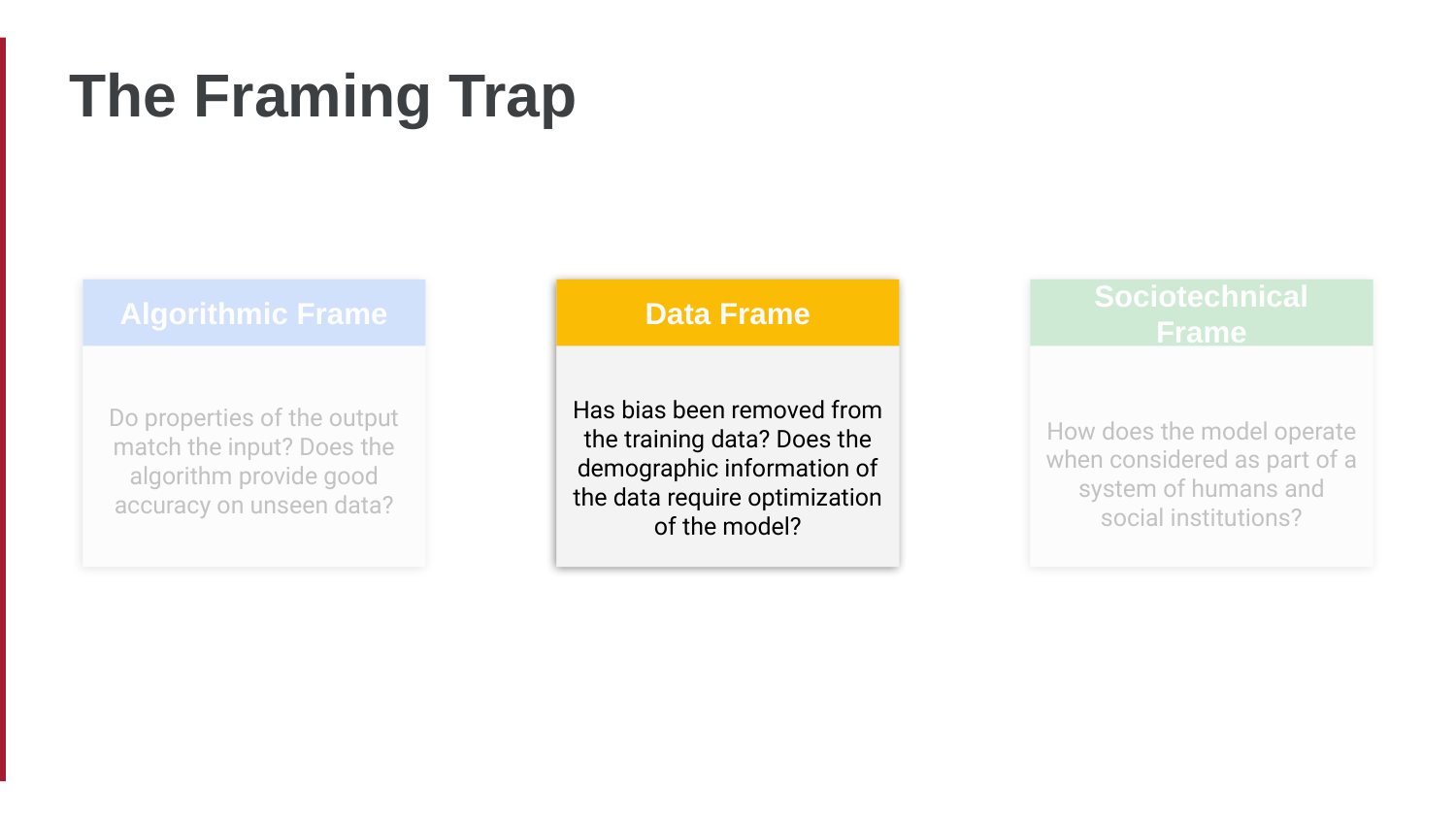

The Framing Trap

Algorithmic Frame

Data Frame

Sociotechnical Frame

Do properties of the output match the input? Does the algorithm provide good accuracy on unseen data?

Has bias been removed from the training data? Does the demographic information of the data require optimization of the model?

How does the model operate when considered as part of a system of humans and social institutions?